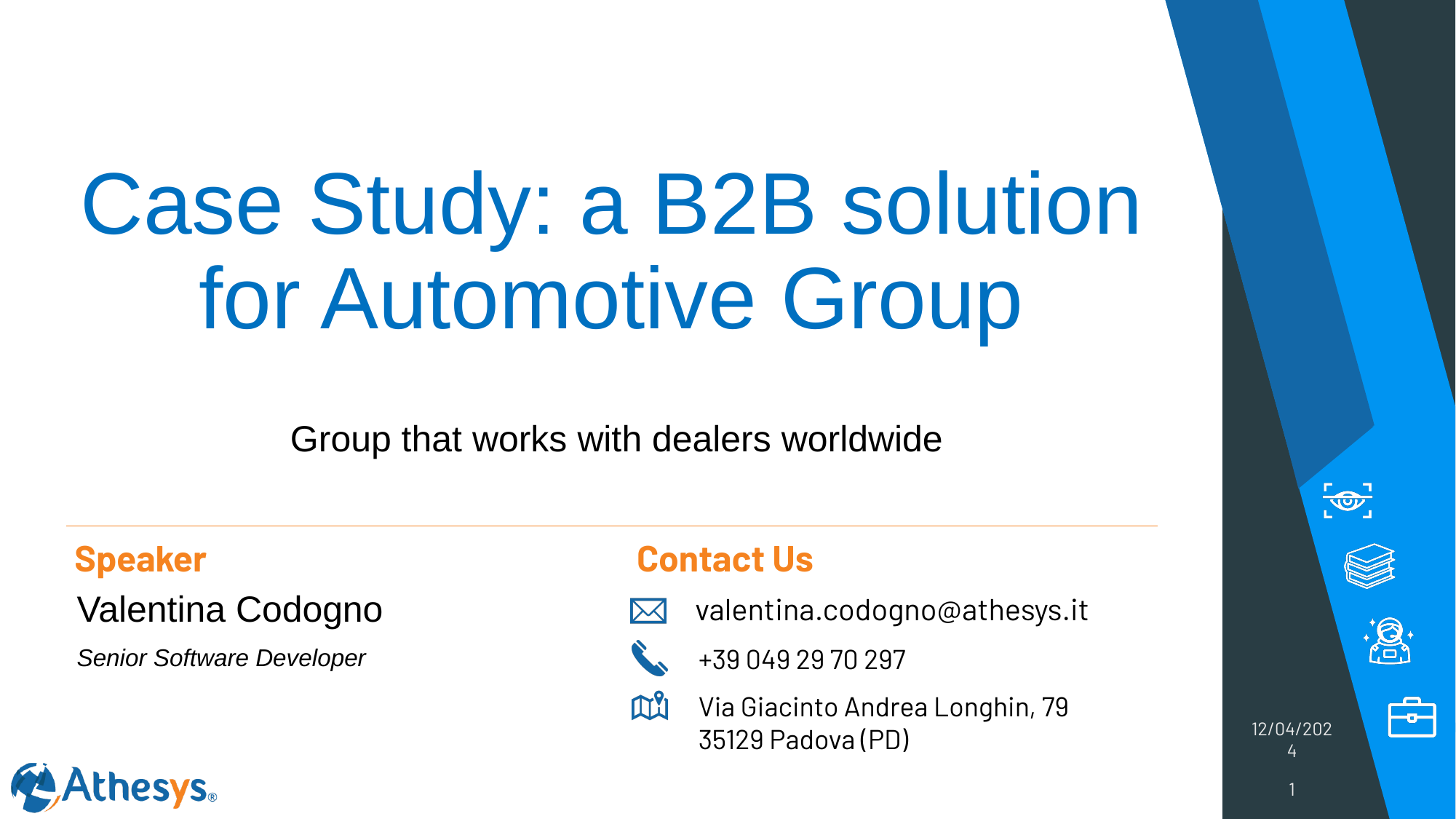

# Case Study: a B2B solution for Automotive Group
 Group that works with dealers worldwide

valentina.codogno@athesys.it
Valentina Codogno
Senior Software Developer
12/04/2024

1